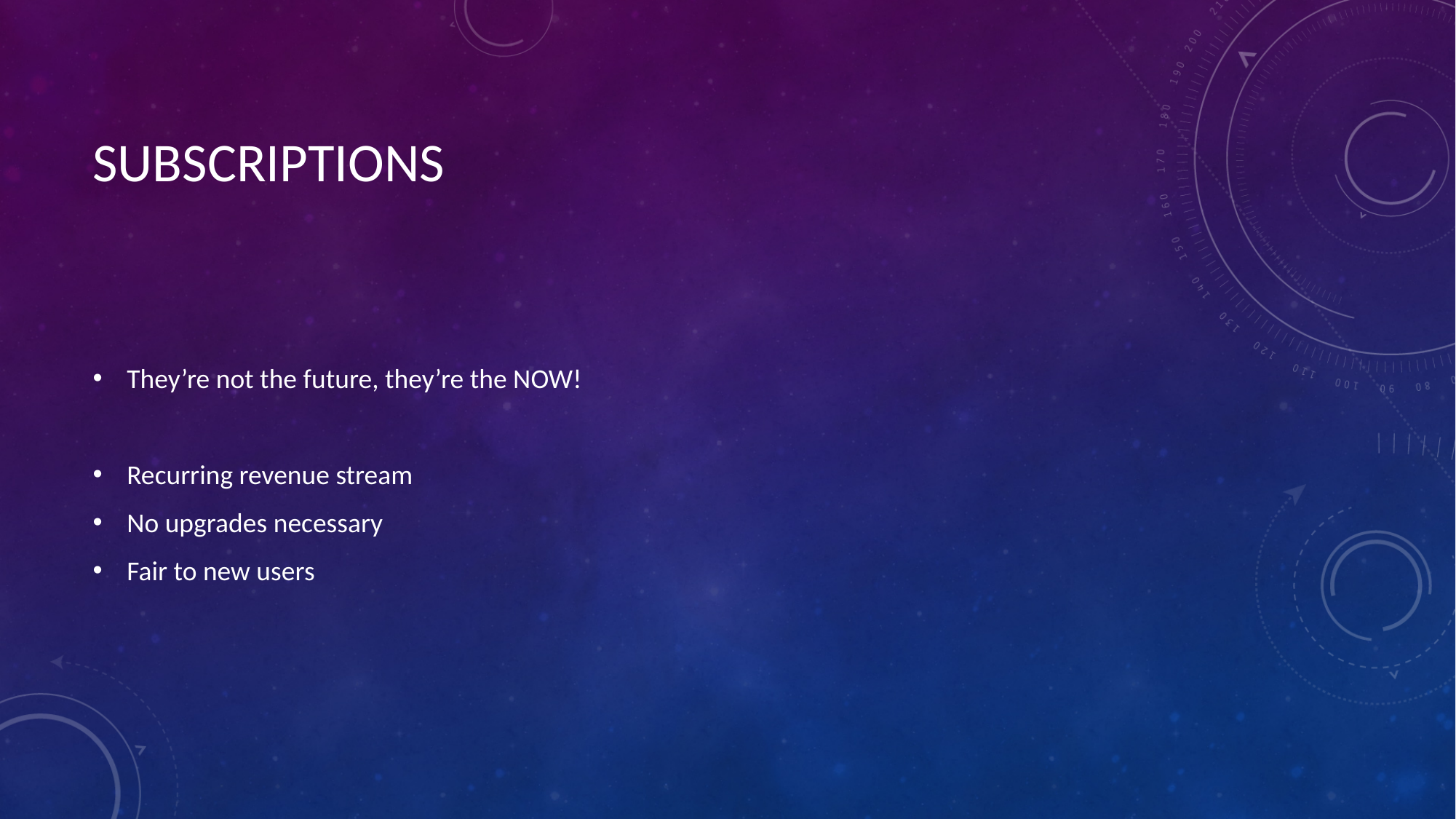

# Subscriptions
They’re not the future, they’re the NOW!

Recurring revenue stream
No upgrades necessary
Fair to new users